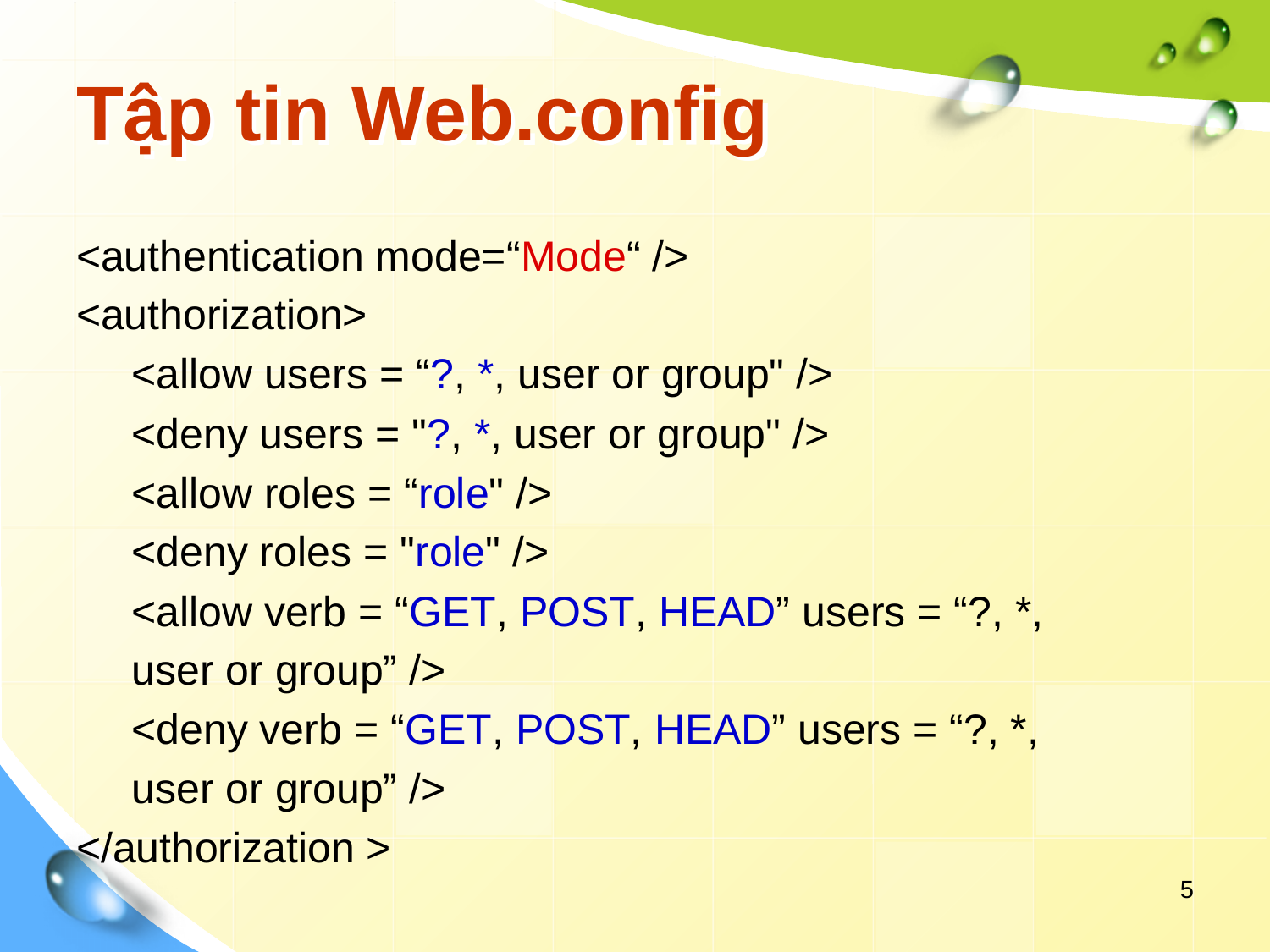

# Tập tin Web.config
<authentication mode=“Mode“ />
<authorization>
<allow users = “?, *, user or group" />
<deny users = "?, *, user or group" />
<allow roles = “role" />
<deny roles = "role" />
<allow verb = “GET, POST, HEAD” users = “?, *,
user or group” />
<deny verb = “GET, POST, HEAD” users = “?, *,
user or group” />
</authorization >
5